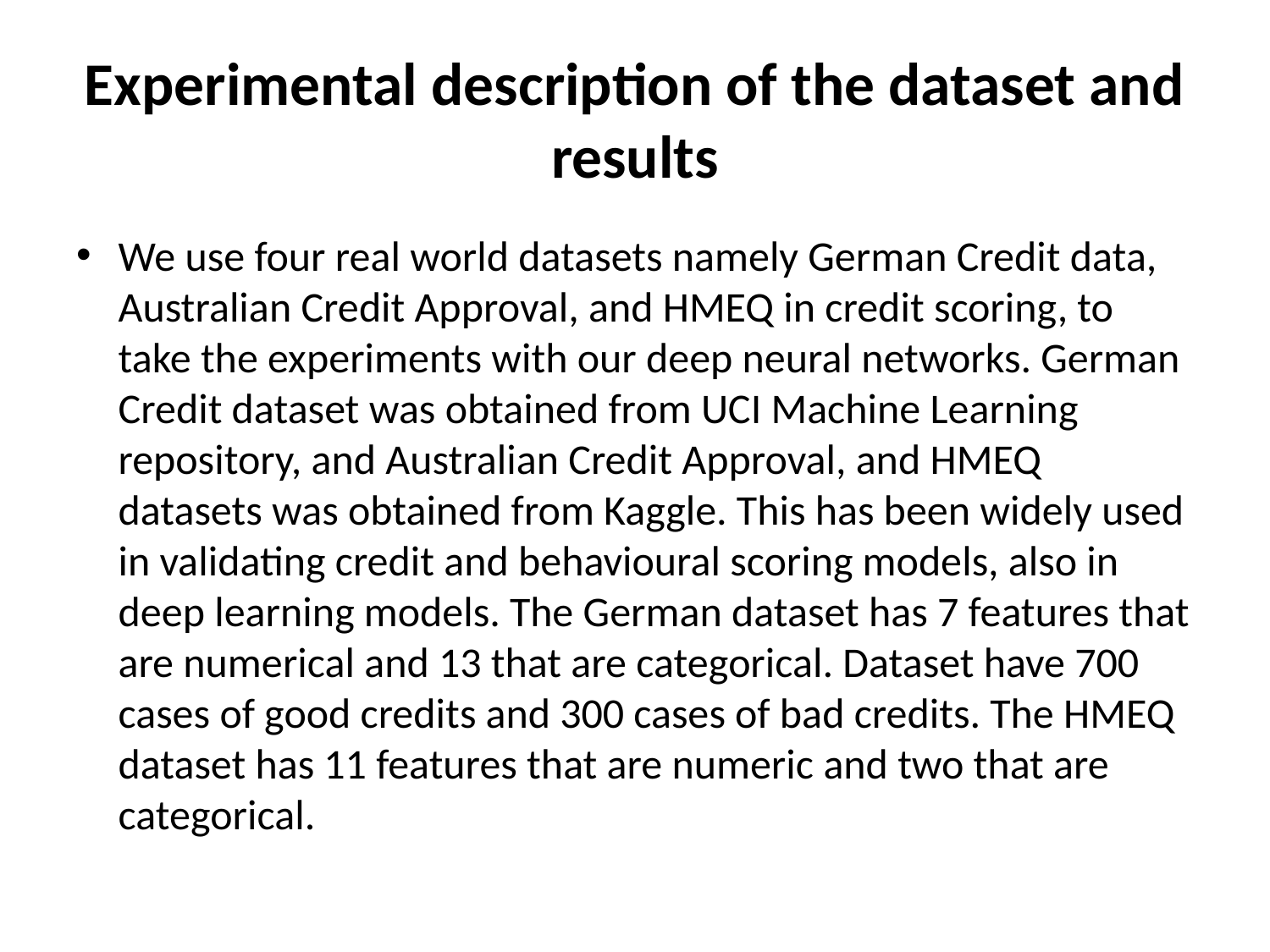

# Experimental description of the dataset and results
We use four real world datasets namely German Credit data, Australian Credit Approval, and HMEQ in credit scoring, to take the experiments with our deep neural networks. German Credit dataset was obtained from UCI Machine Learning repository, and Australian Credit Approval, and HMEQ datasets was obtained from Kaggle. This has been widely used in validating credit and behavioural scoring models, also in deep learning models. The German dataset has 7 features that are numerical and 13 that are categorical. Dataset have 700 cases of good credits and 300 cases of bad credits. The HMEQ dataset has 11 features that are numeric and two that are categorical.